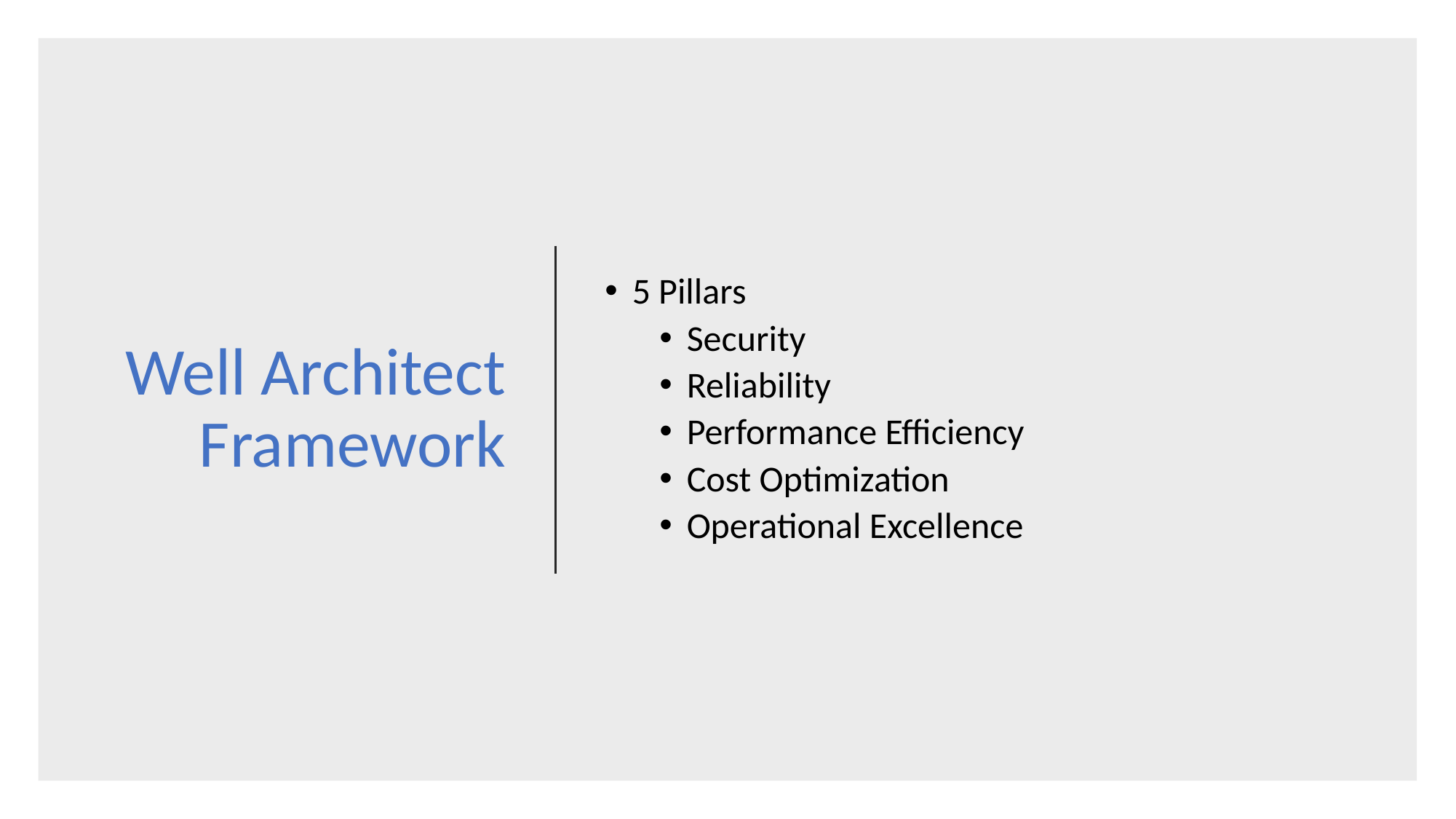

# Well Architect Framework
5 Pillars
Security
Reliability
Performance Efficiency
Cost Optimization
Operational Excellence